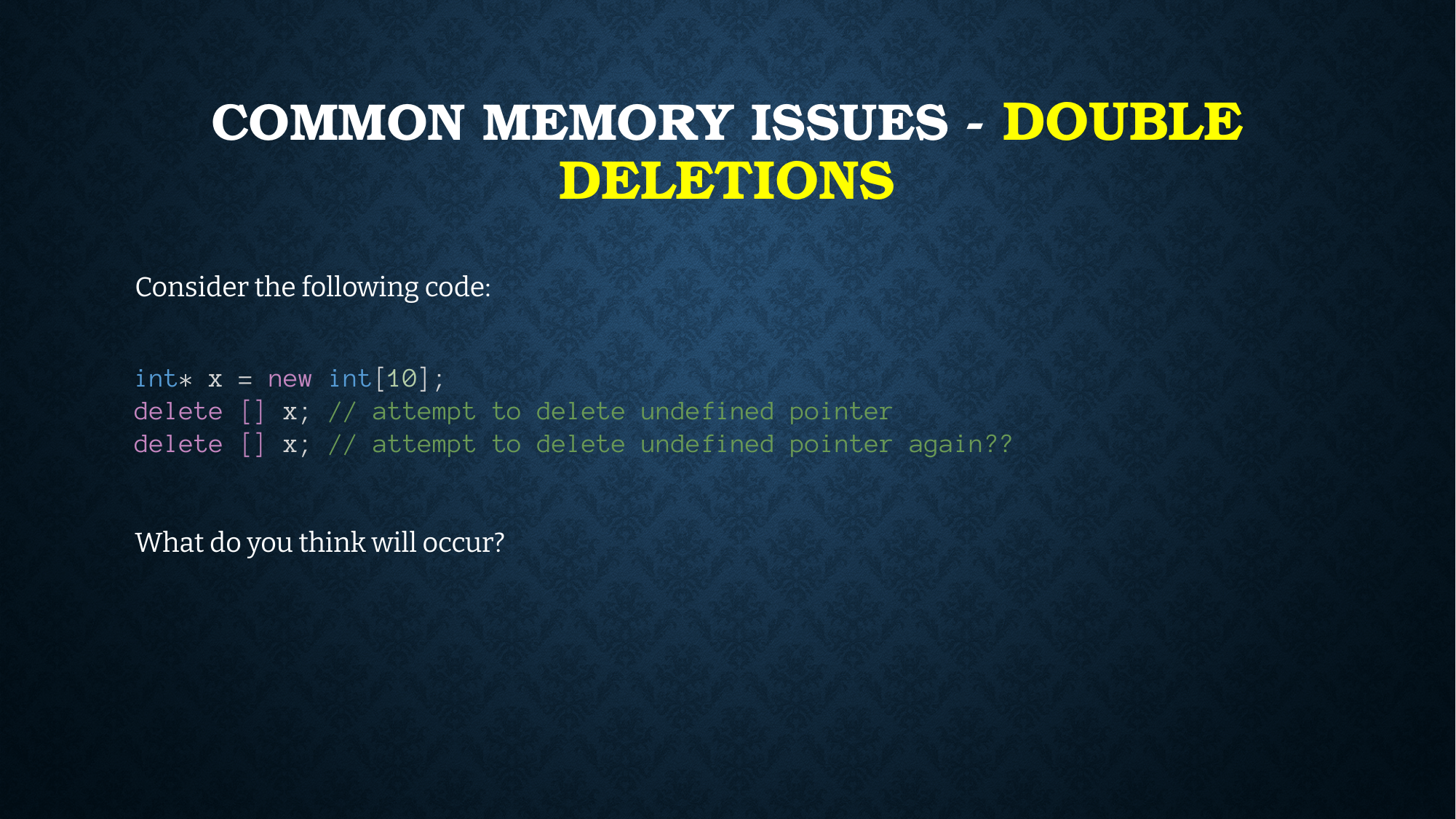

# Common Memory Issues - Double deletions
Consider the following code:
int* x = new int[10];
delete [] x; // attempt to delete undefined pointer
delete [] x; // attempt to delete undefined pointer again??
What do you think will occur?